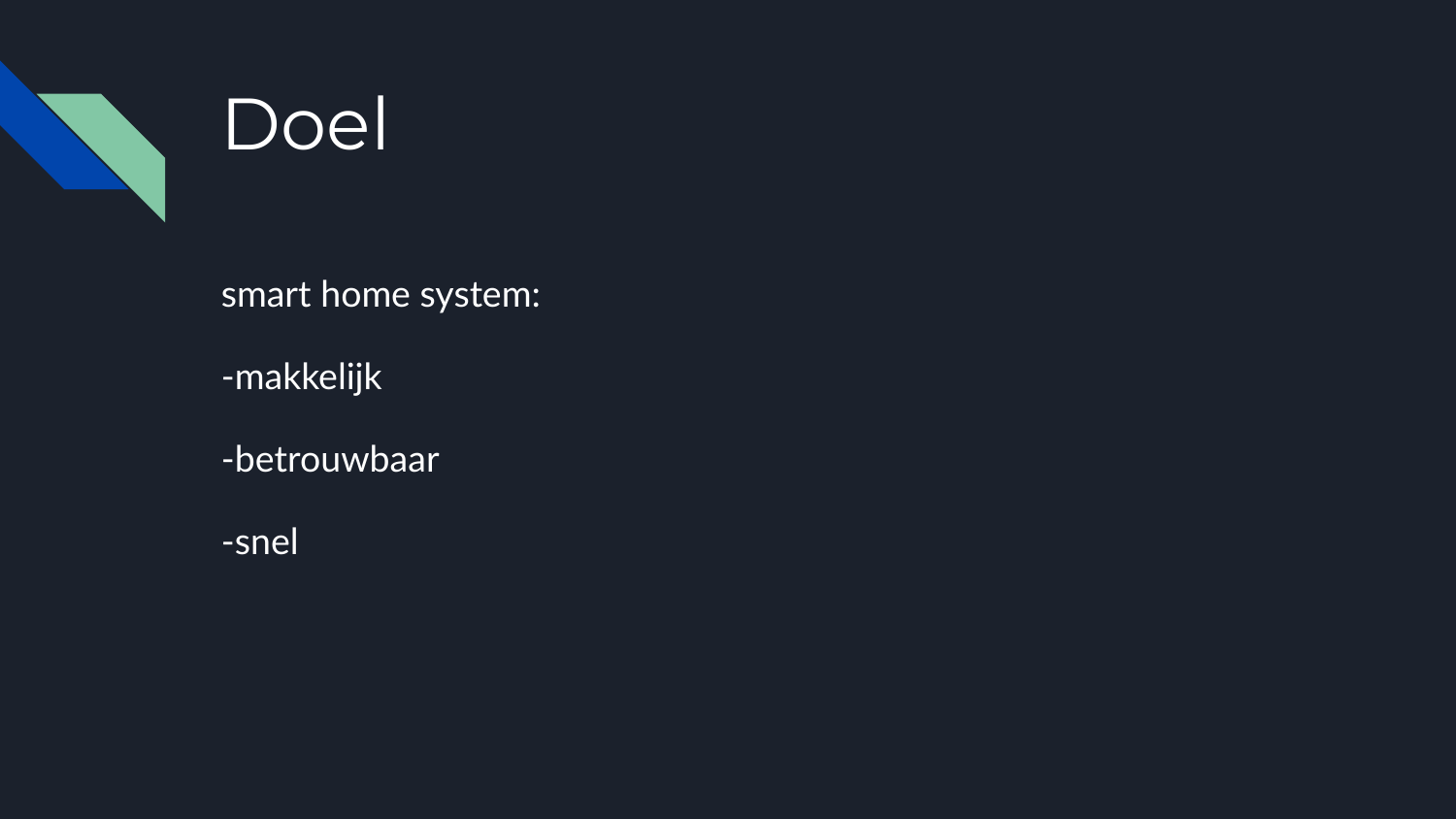

# Doel
smart home system:
-makkelijk
-betrouwbaar
-snel